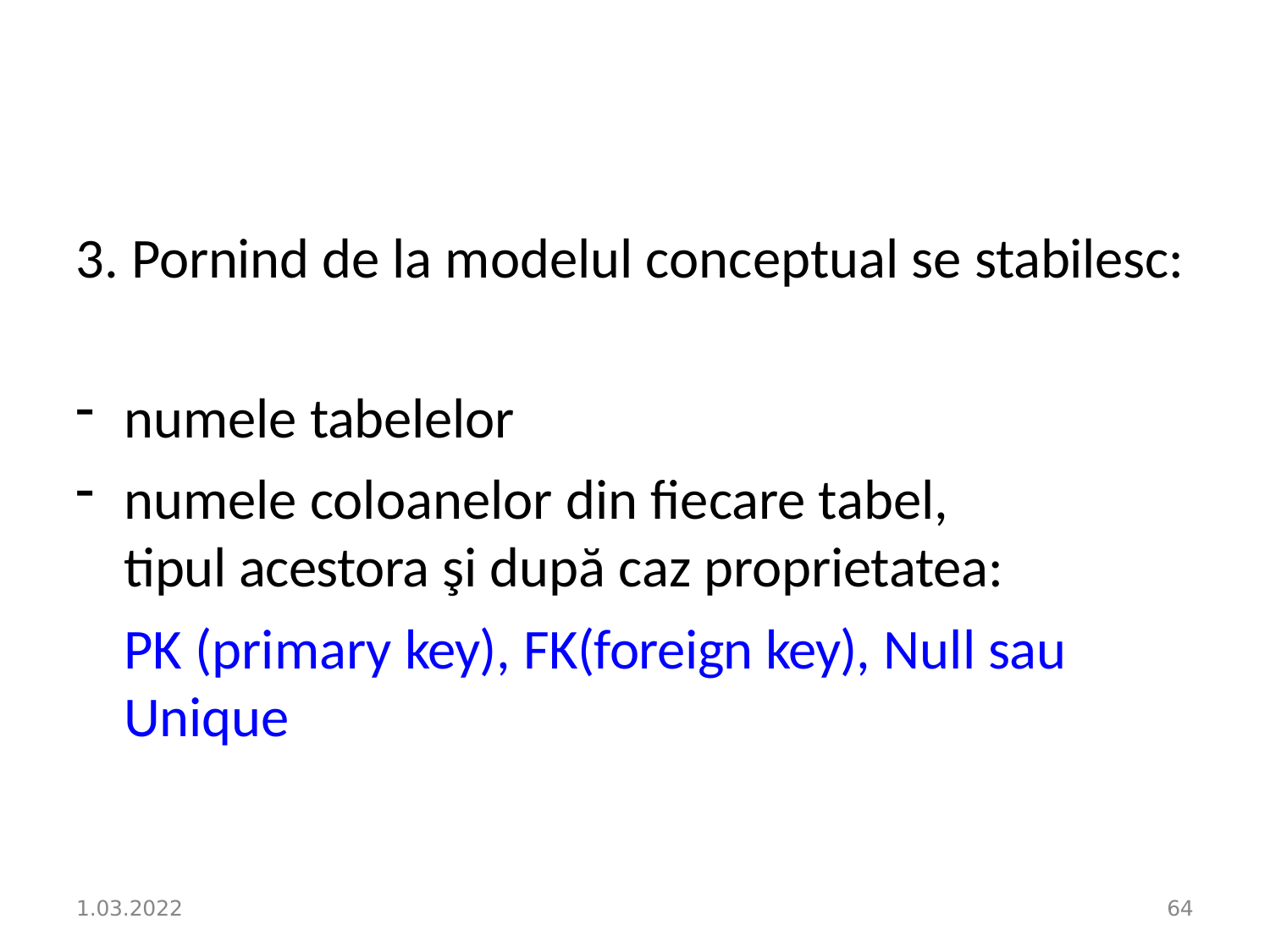

Pornind de la modelul conceptual se stabilesc:

numele tabelelor
numele coloanelor din fiecare tabel, tipul acestora şi după caz proprietatea:
PK (primary key), FK(foreign key), Null sau Unique
1.03.2022
64